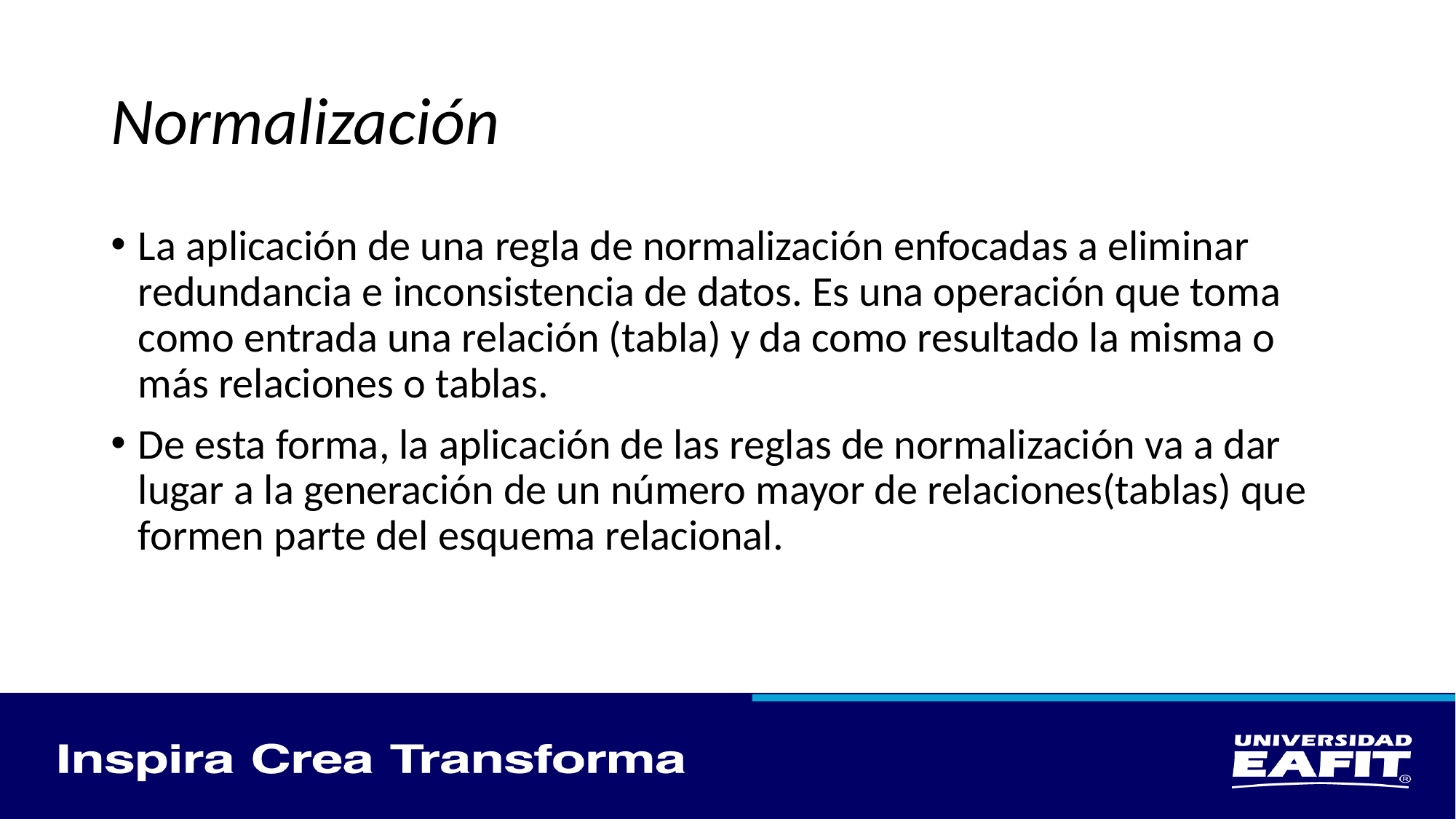

# Normalización
La aplicación de una regla de normalización enfocadas a eliminar redundancia e inconsistencia de datos. Es una operación que toma como entrada una relación (tabla) y da como resultado la misma o más relaciones o tablas.
De esta forma, la aplicación de las reglas de normalización va a dar lugar a la generación de un número mayor de relaciones(tablas) que formen parte del esquema relacional.